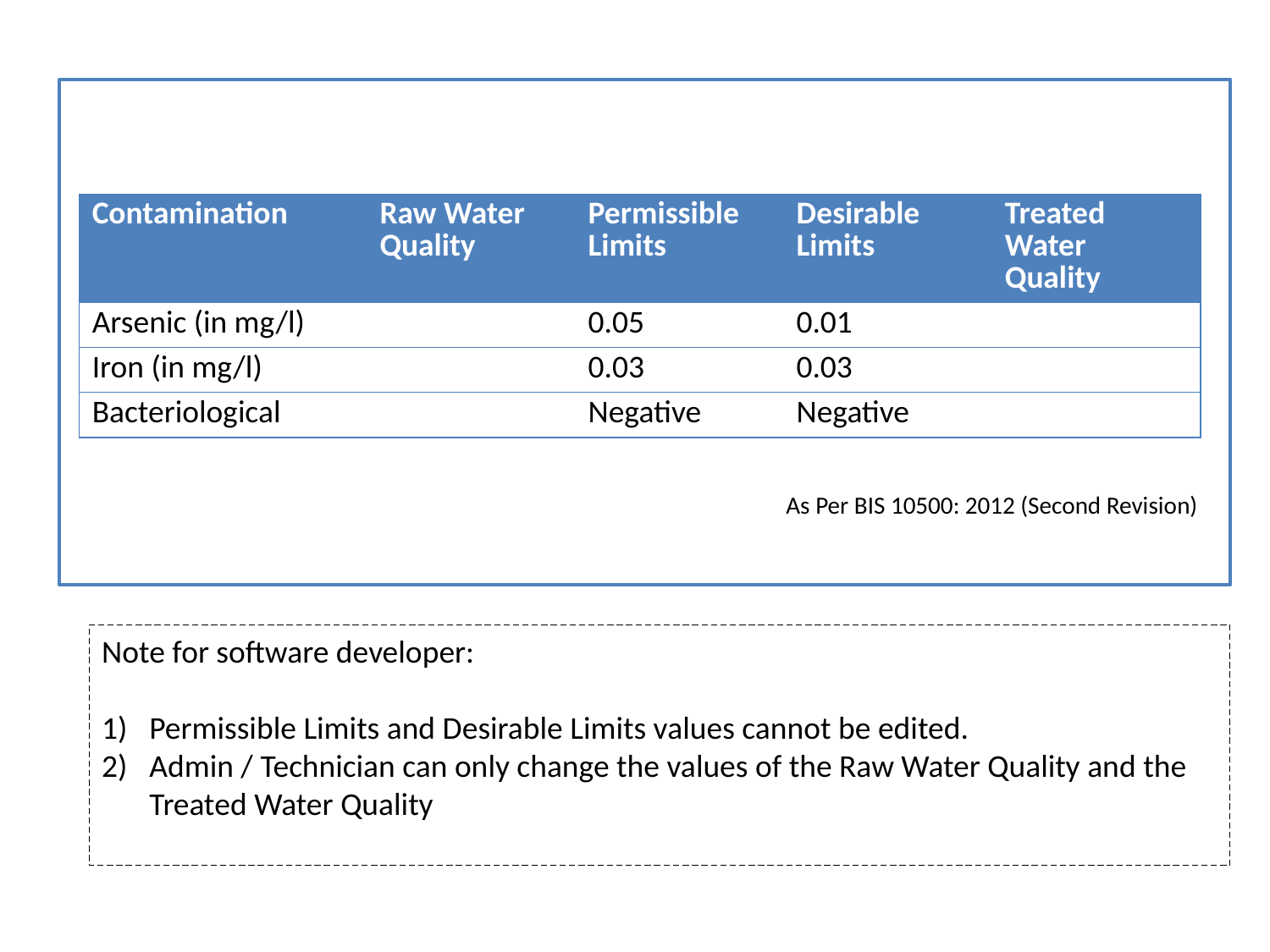

| Contamination | Raw Water Quality | Permissible Limits | Desirable Limits | Treated Water Quality |
| --- | --- | --- | --- | --- |
| Arsenic (in mg/l) |  | 0.05 | 0.01 |  |
| Iron (in mg/l) |  | 0.03 | 0.03 |  |
| Bacteriological |  | Negative | Negative |  |
As Per BIS 10500: 2012 (Second Revision)
Note for software developer:

Permissible Limits and Desirable Limits values cannot be edited.
Admin / Technician can only change the values of the Raw Water Quality and the Treated Water Quality